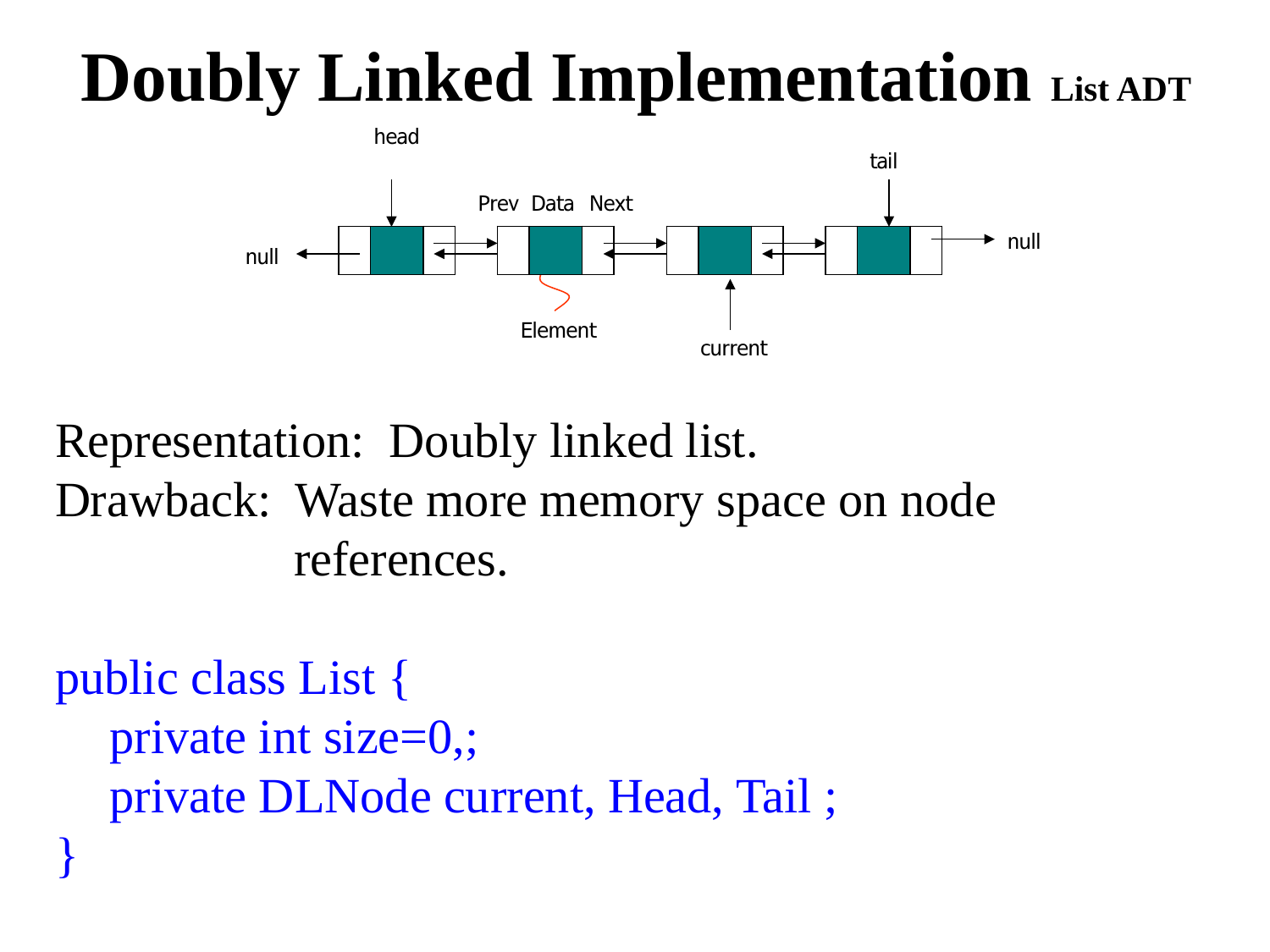

# Doubly Linked Implementation List ADT
head
tail
Prev
Data
Next
null
|  |  |  |
| --- | --- | --- |
|  |  |  |
| --- | --- | --- |
|  |  |  |
| --- | --- | --- |
|  |  |  |
| --- | --- | --- |
null

Element
current
Representation:  Doubly linked list.
Drawback:  Waste more memory space on node references.

public class List {
 	private int size=0,;
	private DLNode current, Head, Tail ;
}